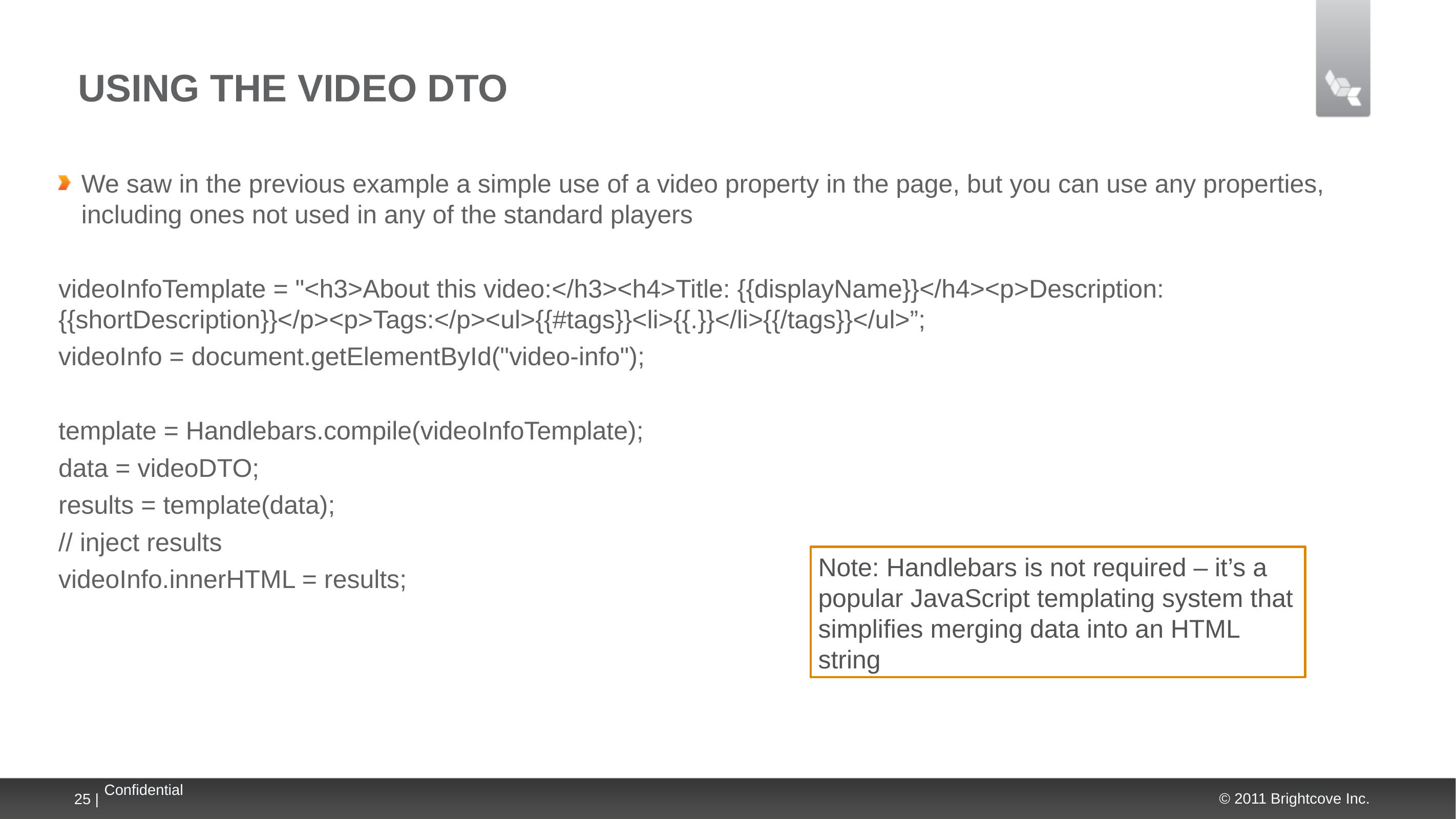

# Using the Video DTO
We saw in the previous example a simple use of a video property in the page, but you can use any properties, including ones not used in any of the standard players

videoInfoTemplate = "<h3>About this video:</h3><h4>Title: {{displayName}}</h4><p>Description: {{shortDescription}}</p><p>Tags:</p><ul>{{#tags}}<li>{{.}}</li>{{/tags}}</ul>”;
videoInfo = document.getElementById("video-info");

template = Handlebars.compile(videoInfoTemplate);
data = videoDTO;
results = template(data);
// inject results
videoInfo.innerHTML = results;
Note: Handlebars is not required – it’s a popular JavaScript templating system that simplifies merging data into an HTML string
25 |
Confidential